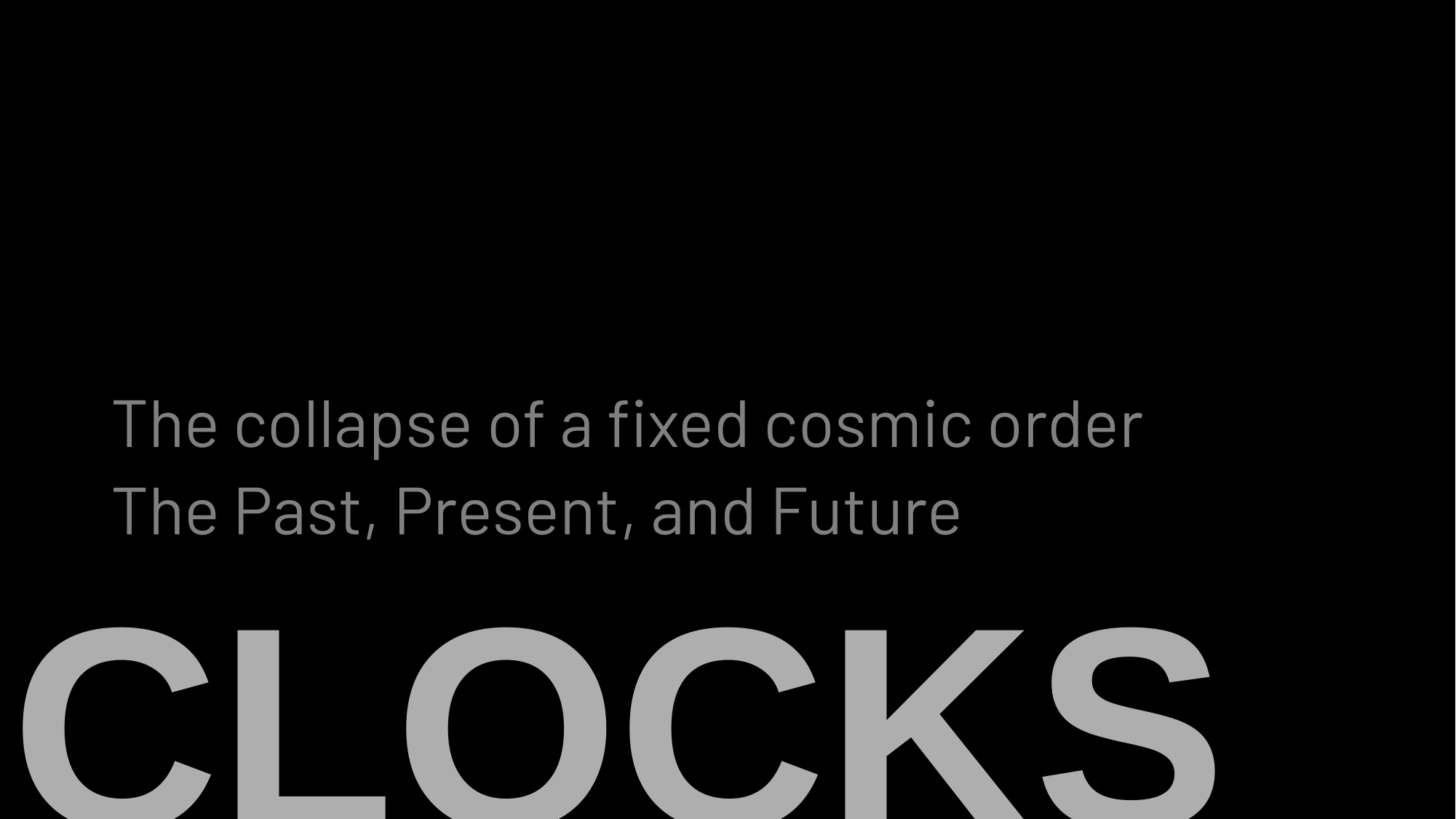

# CLOCKS
The collapse of a fixed cosmic order
The Past, Present, and Future